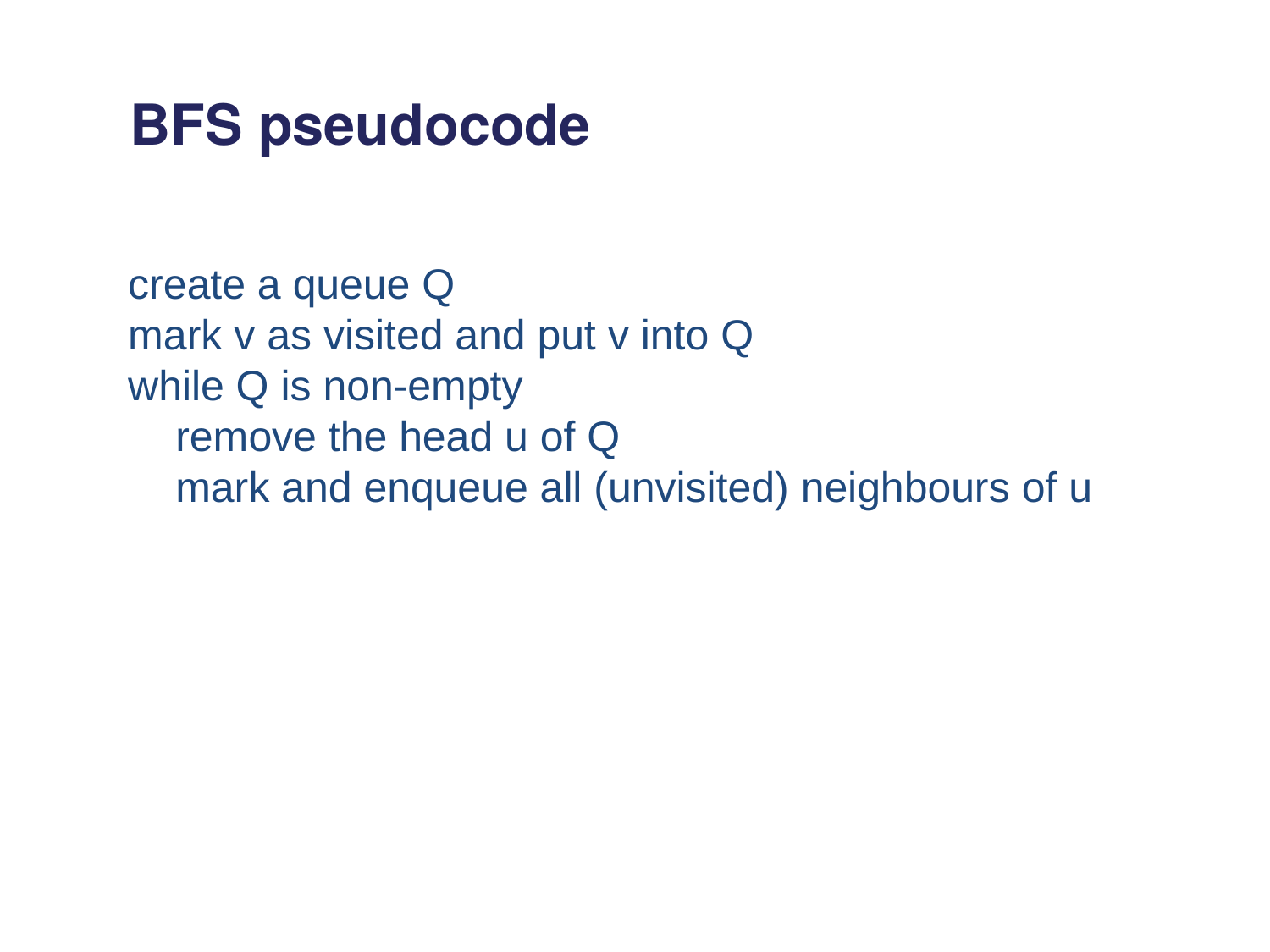

# BFS pseudocode
create a queue Q
mark v as visited and put v into Q
while Q is non-empty
    remove the head u of Q
    mark and enqueue all (unvisited) neighbours of u